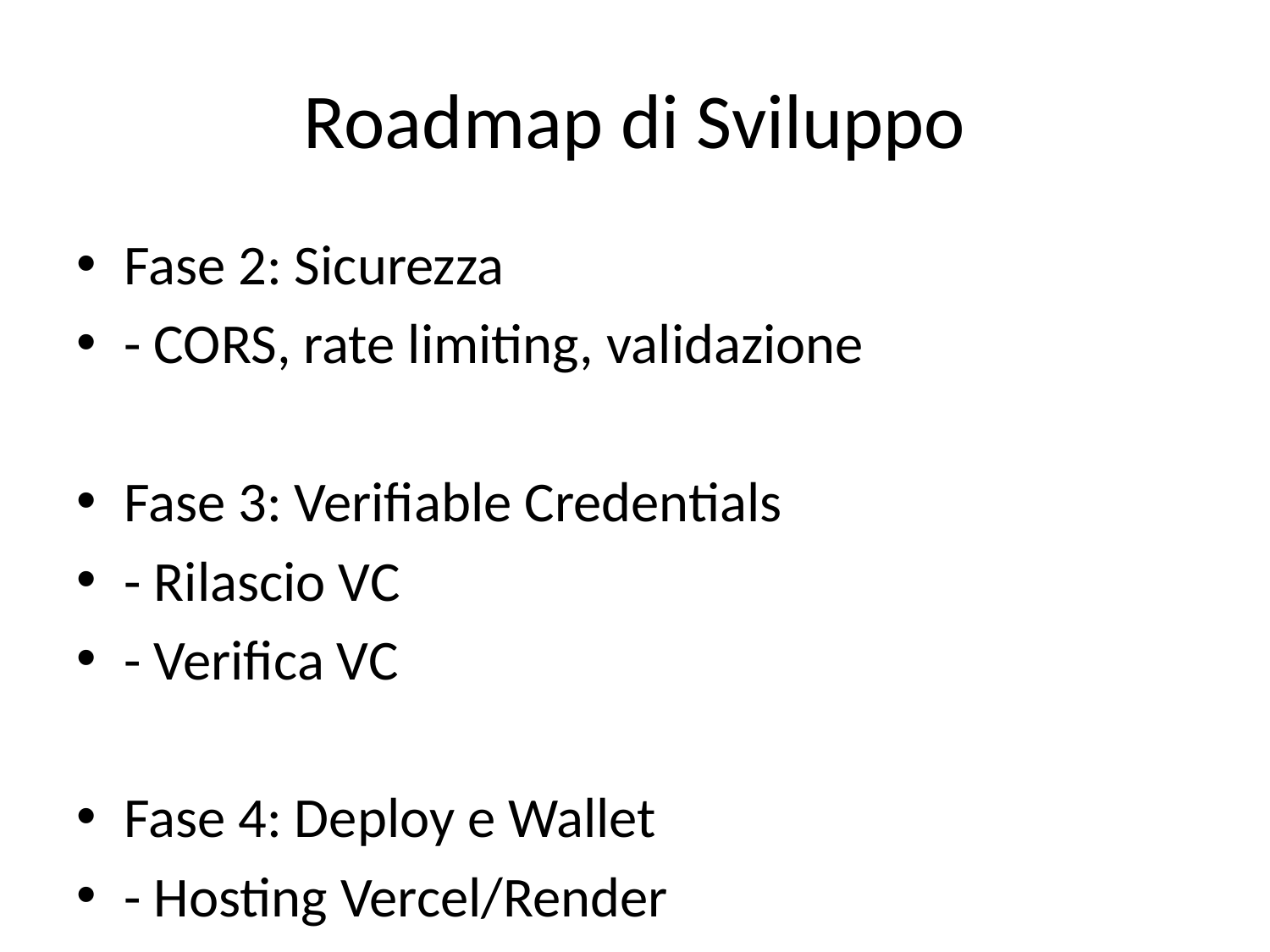

# Roadmap di Sviluppo
Fase 2: Sicurezza
- CORS, rate limiting, validazione

Fase 3: Verifiable Credentials
- Rilascio VC
- Verifica VC

Fase 4: Deploy e Wallet
- Hosting Vercel/Render
- Integrazione Wallet (Trinsic, MetaMask)
- Dashboard amministrativa